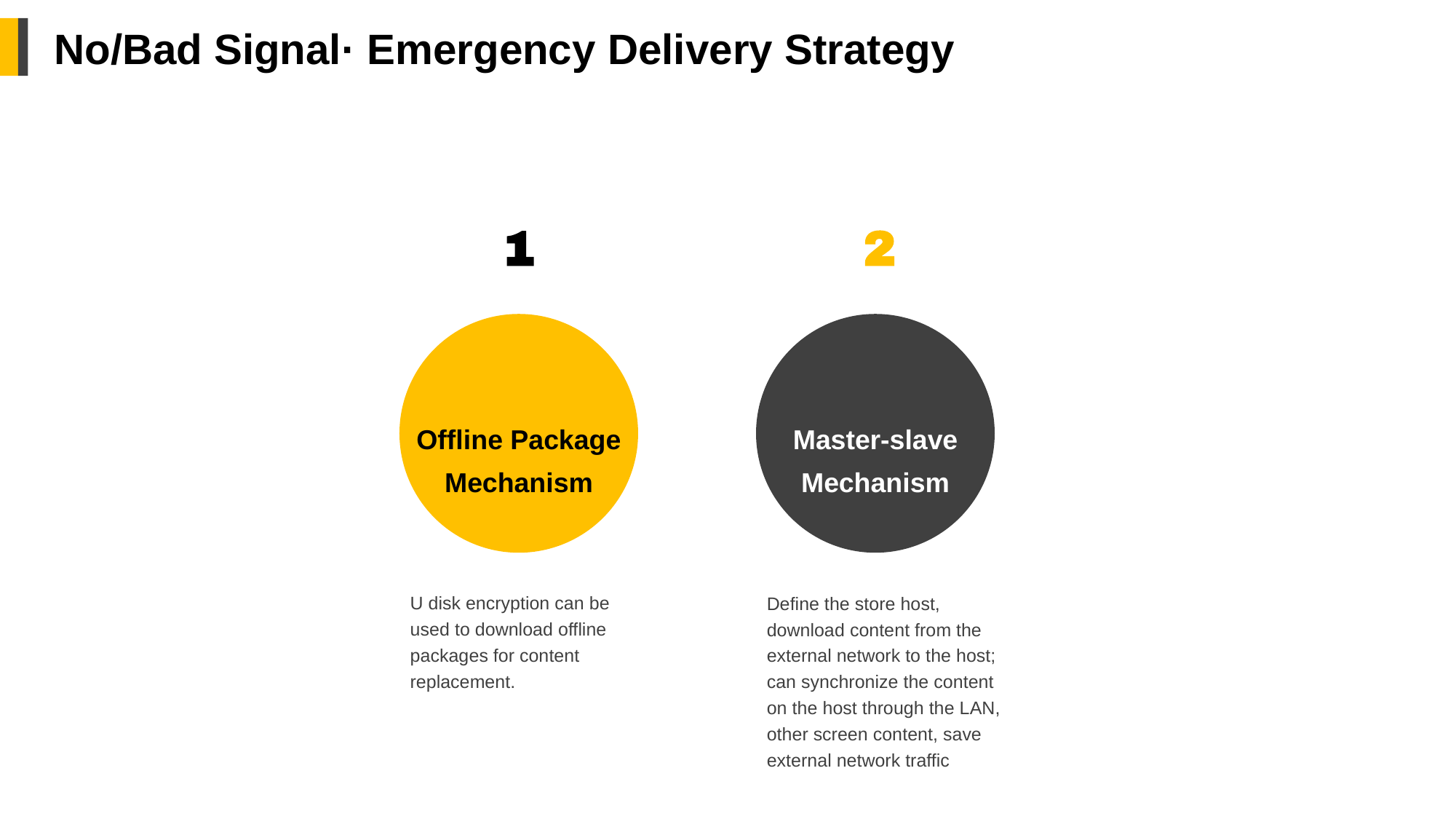

No/Bad Signal· Emergency Delivery Strategy
1
2

Offline Package Mechanism
Master-slave Mechanism
U disk encryption can be used to download offline packages for content replacement.
Define the store host, download content from the external network to the host; can synchronize the content on the host through the LAN, other screen content, save external network traffic